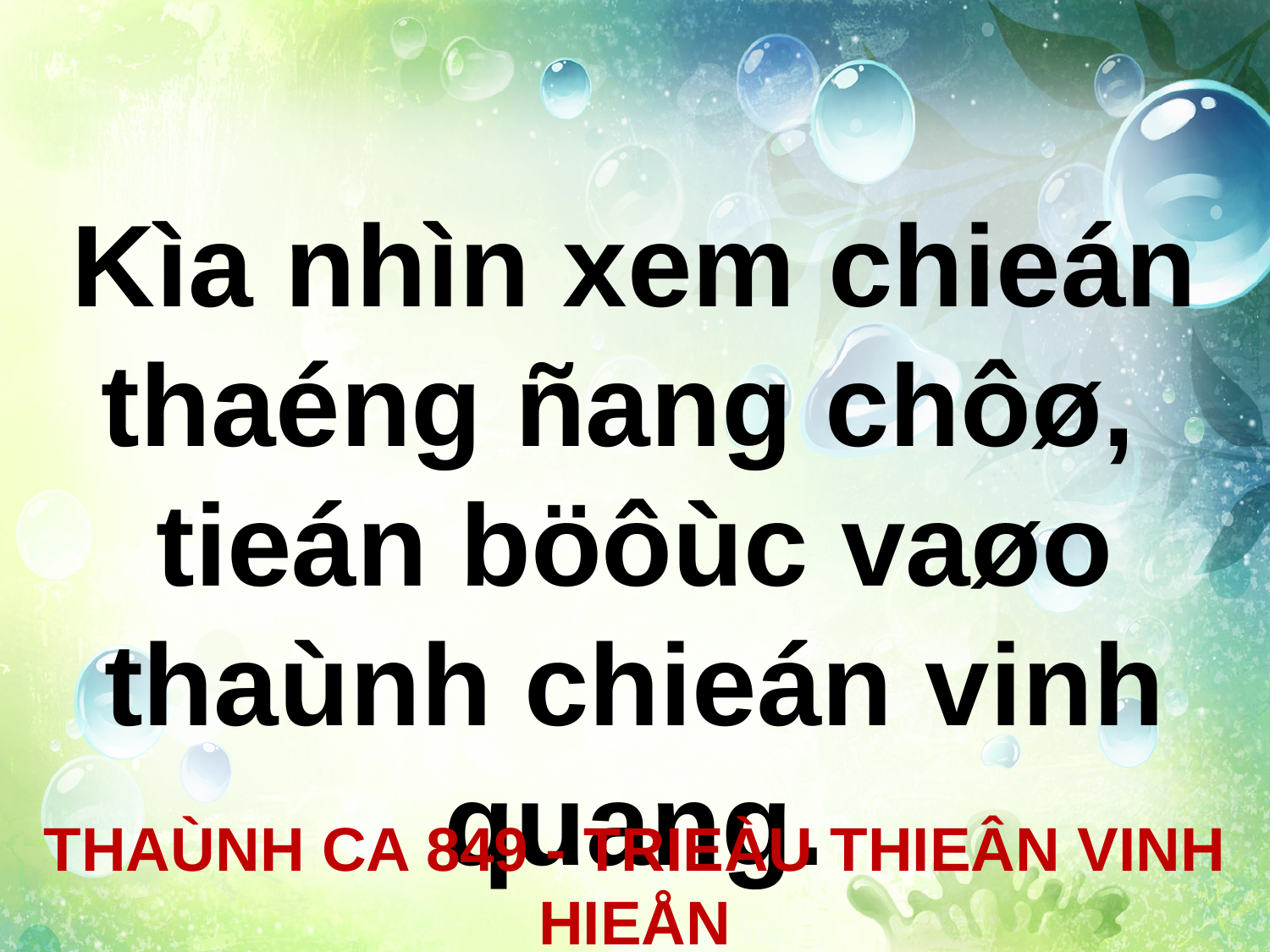

Kìa nhìn xem chieán thaéng ñang chôø,
tieán böôùc vaøo thaùnh chieán vinh quang.
THAÙNH CA 849 - TRIEÀU THIEÂN VINH HIEÅN